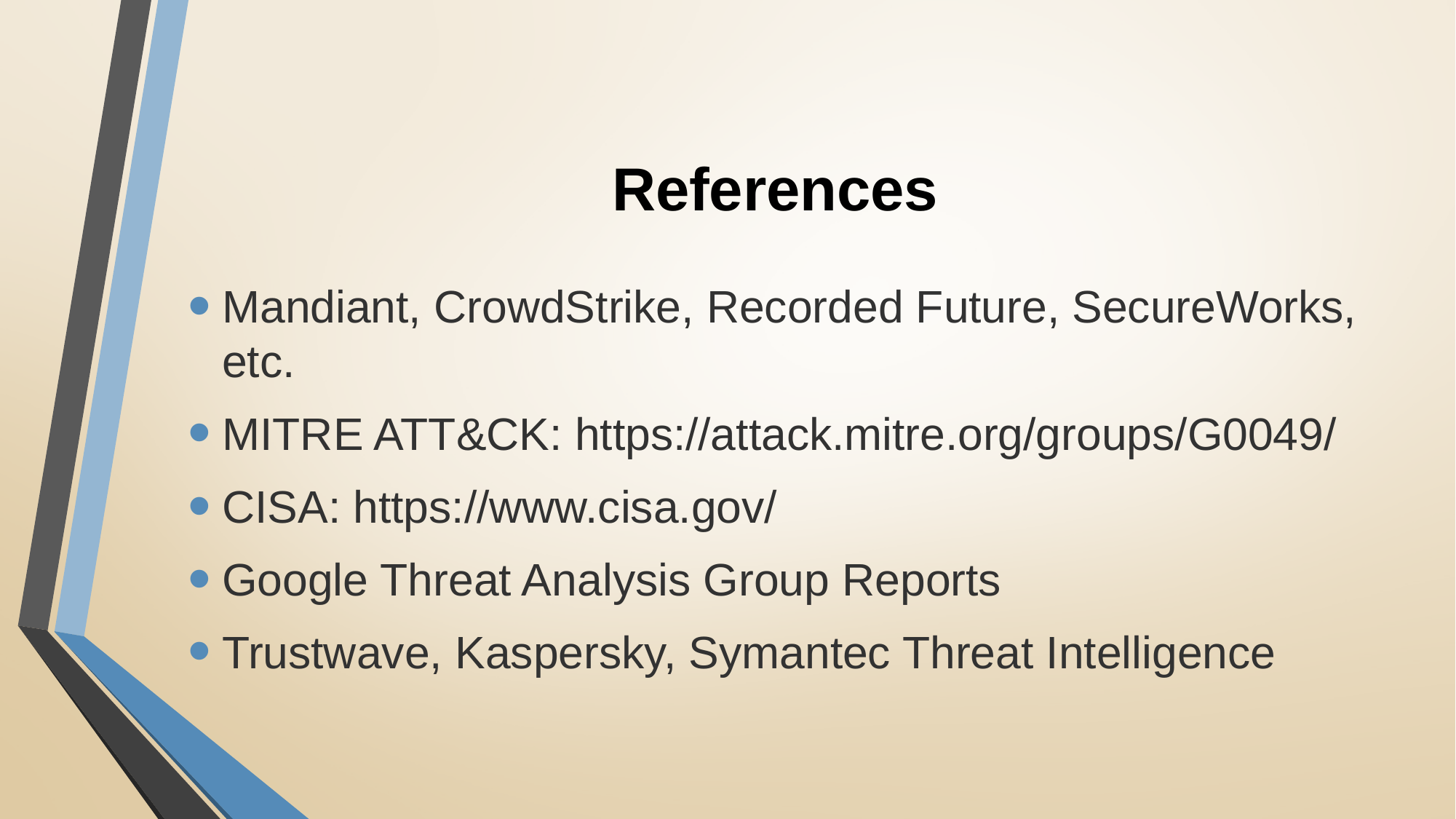

# References
Mandiant, CrowdStrike, Recorded Future, SecureWorks, etc.
MITRE ATT&CK: https://attack.mitre.org/groups/G0049/
CISA: https://www.cisa.gov/
Google Threat Analysis Group Reports
Trustwave, Kaspersky, Symantec Threat Intelligence